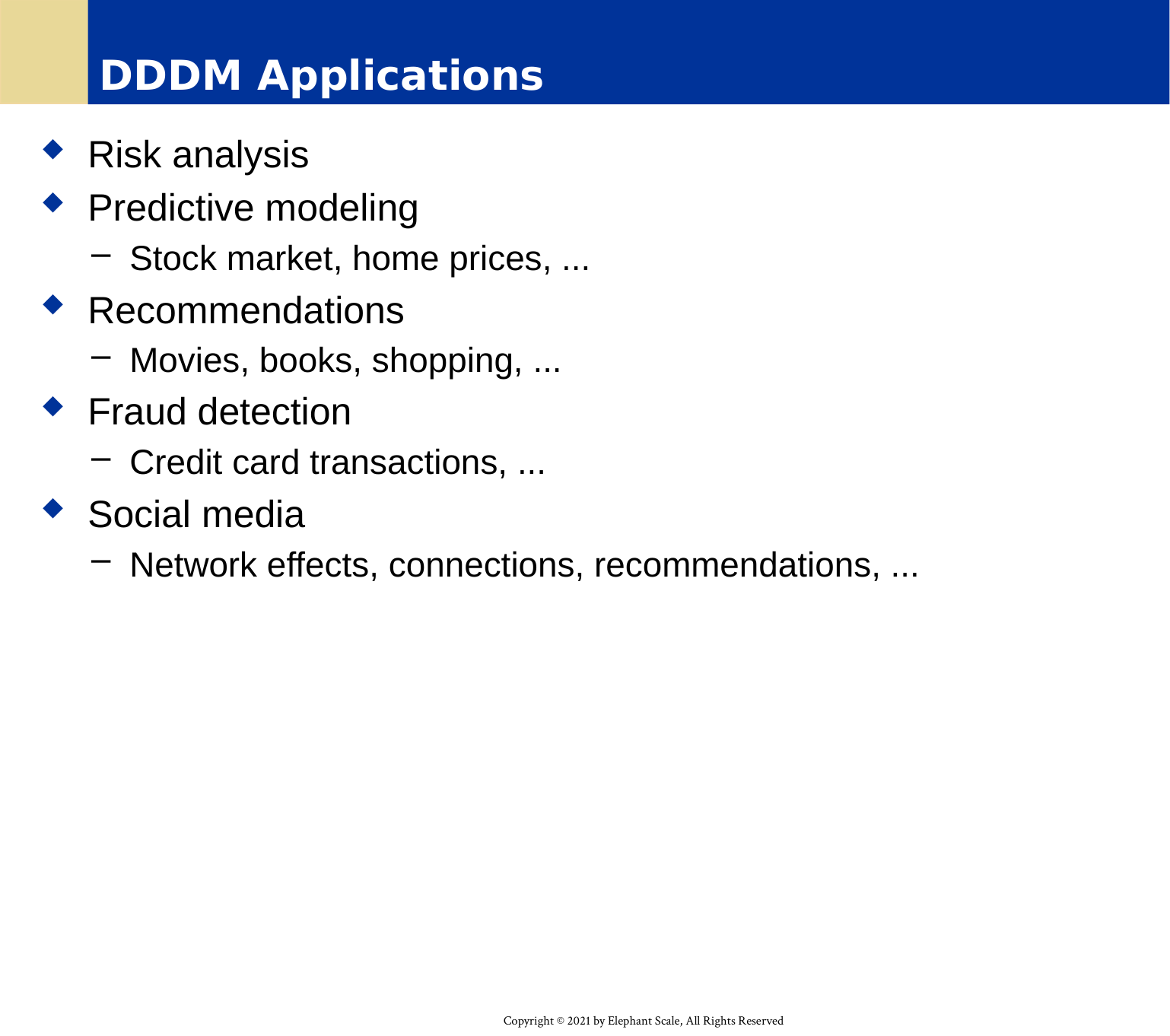

# DDDM Applications
 Risk analysis
 Predictive modeling
 Stock market, home prices, ...
 Recommendations
 Movies, books, shopping, ...
 Fraud detection
 Credit card transactions, ...
 Social media
 Network effects, connections, recommendations, ...
Copyright © 2021 by Elephant Scale, All Rights Reserved